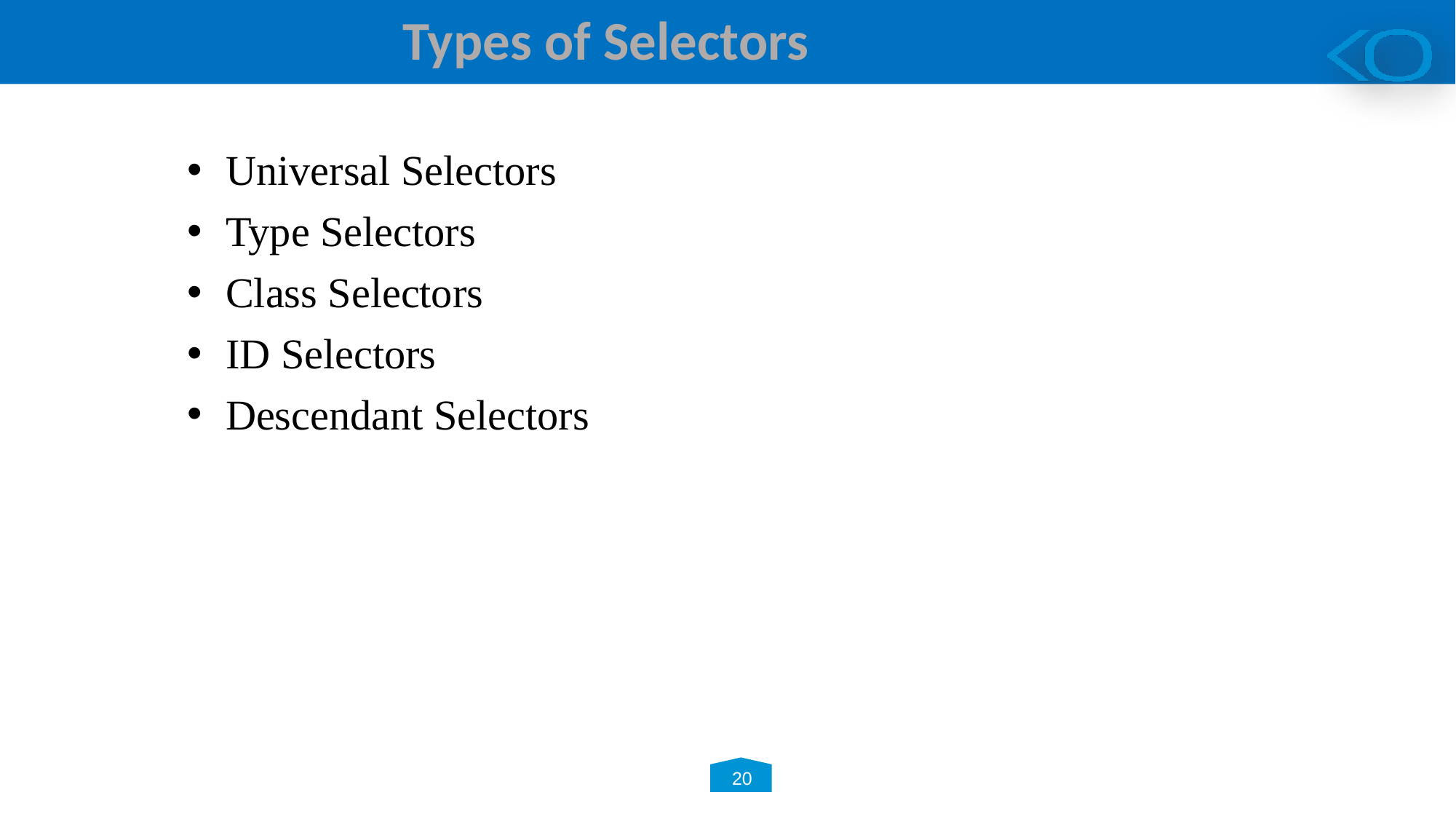

Types of Selectors
Universal Selectors
Type Selectors
Class Selectors
ID Selectors
Descendant Selectors